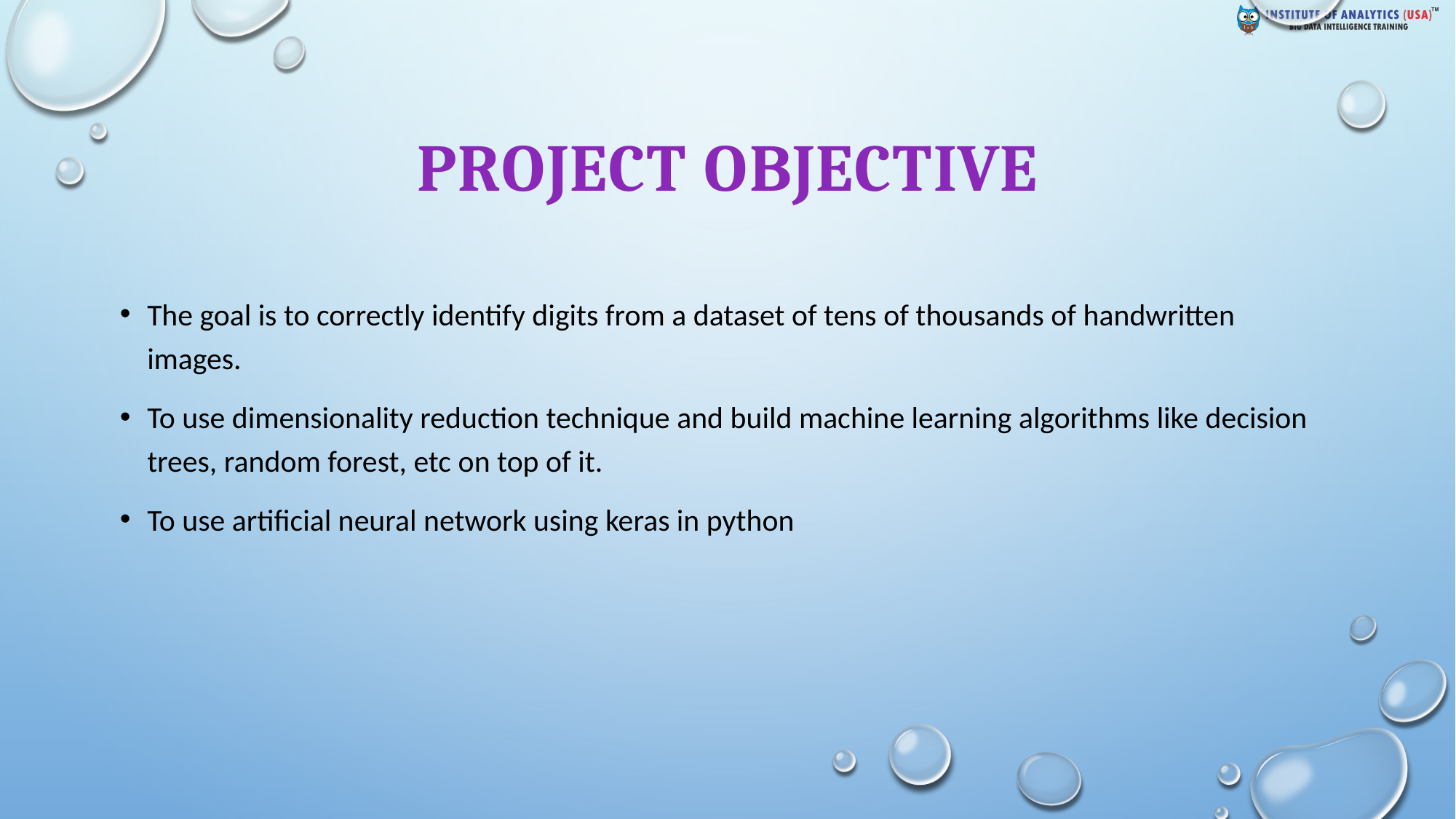

# Project objective
The goal is to correctly identify digits from a dataset of tens of thousands of handwritten images.
To use dimensionality reduction technique and build machine learning algorithms like decision trees, random forest, etc on top of it.
To use artificial neural network using keras in python